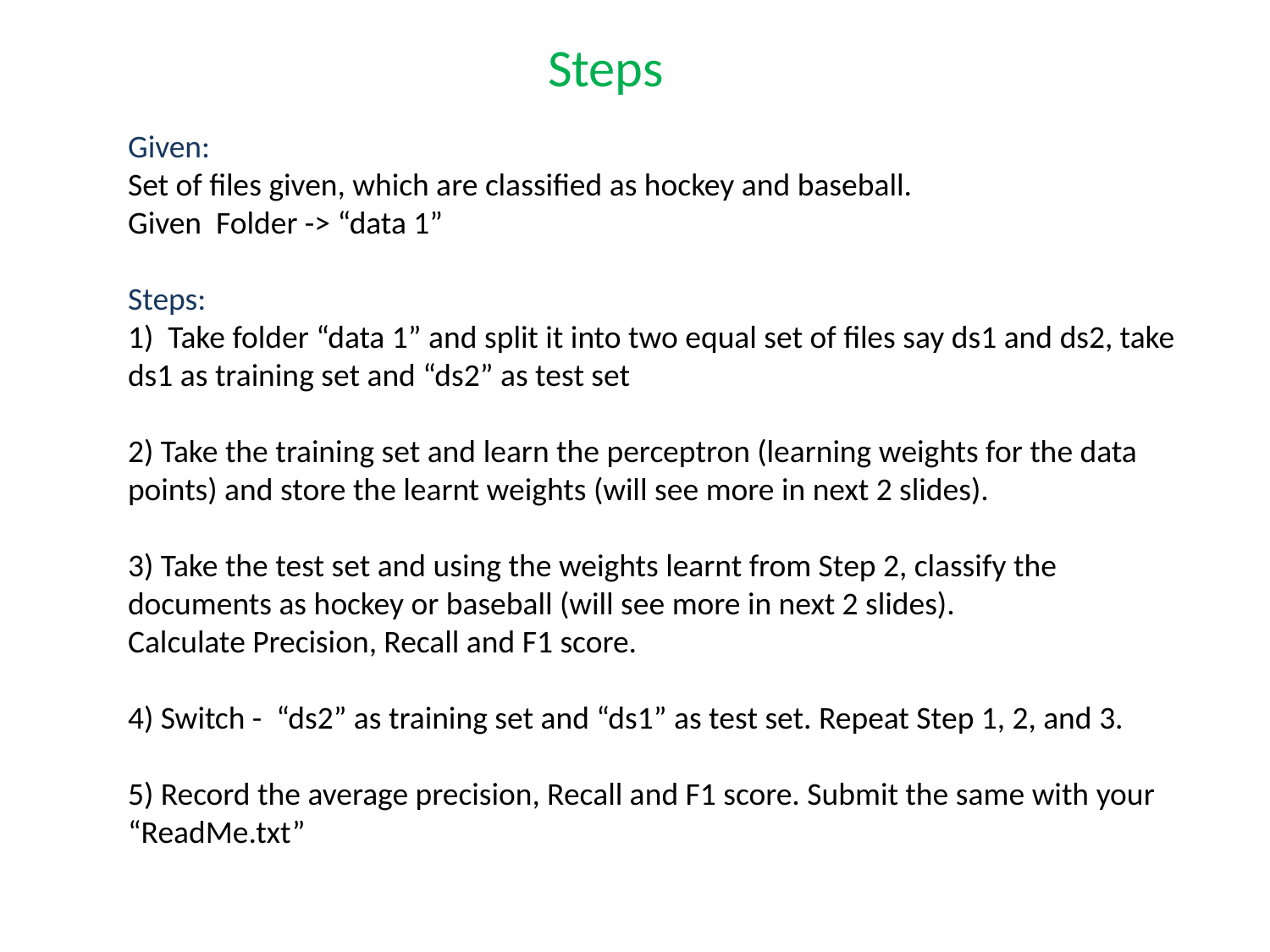

Steps
Given:
Set of files given, which are classified as hockey and baseball.
Given  Folder -> “data 1”

Steps:
1)  Take folder “data 1” and split it into two equal set of files say ds1 and ds2, take ds1 as training set and “ds2” as test set

2) Take the training set and learn the perceptron (learning weights for the data points) and store the learnt weights (will see more in next 2 slides).

3) Take the test set and using the weights learnt from Step 2, classify the documents as hockey or baseball (will see more in next 2 slides).
Calculate Precision, Recall and F1 score.

4) Switch -  “ds2” as training set and “ds1” as test set. Repeat Step 1, 2, and 3.

5) Record the average precision, Recall and F1 score. Submit the same with your
“ReadMe.txt”